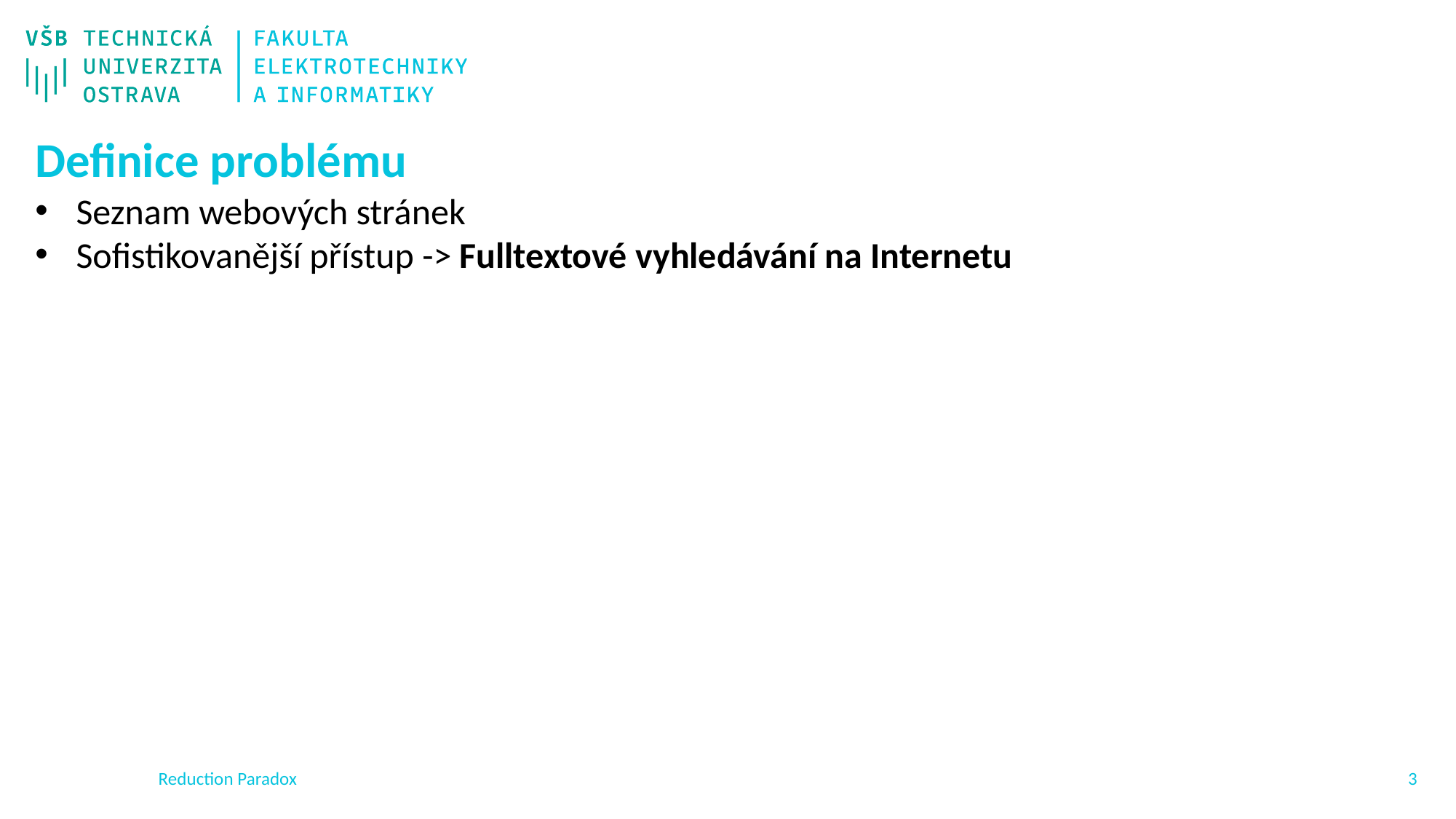

Definice problému
Seznam webových stránek
Sofistikovanější přístup -> Fulltextové vyhledávání na Internetu
Reduction Paradox
3